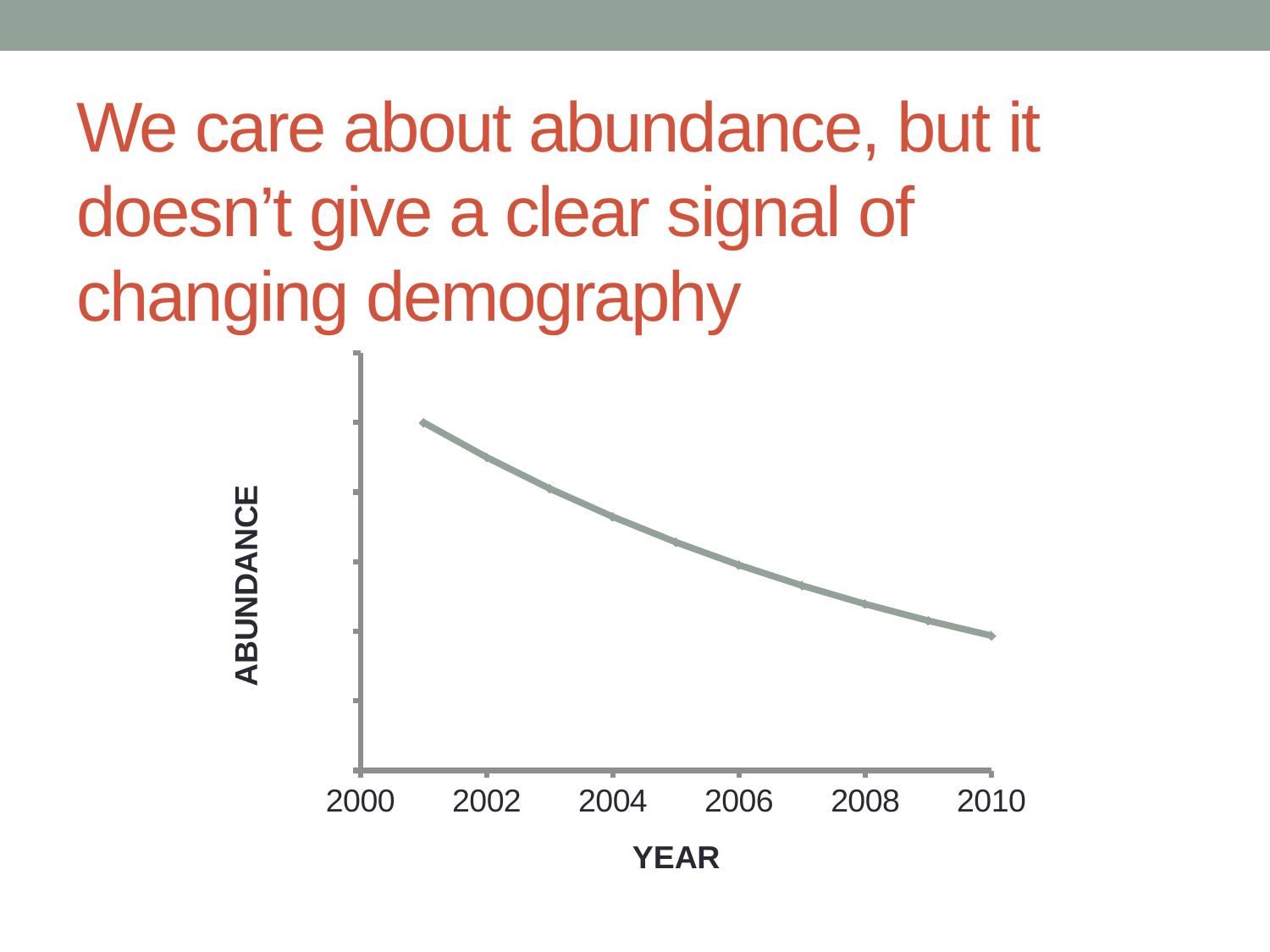

# We care about abundance, but it doesn’t give a clear signal of changing demography

### Chart

| Category | Abundance |
|---|---|